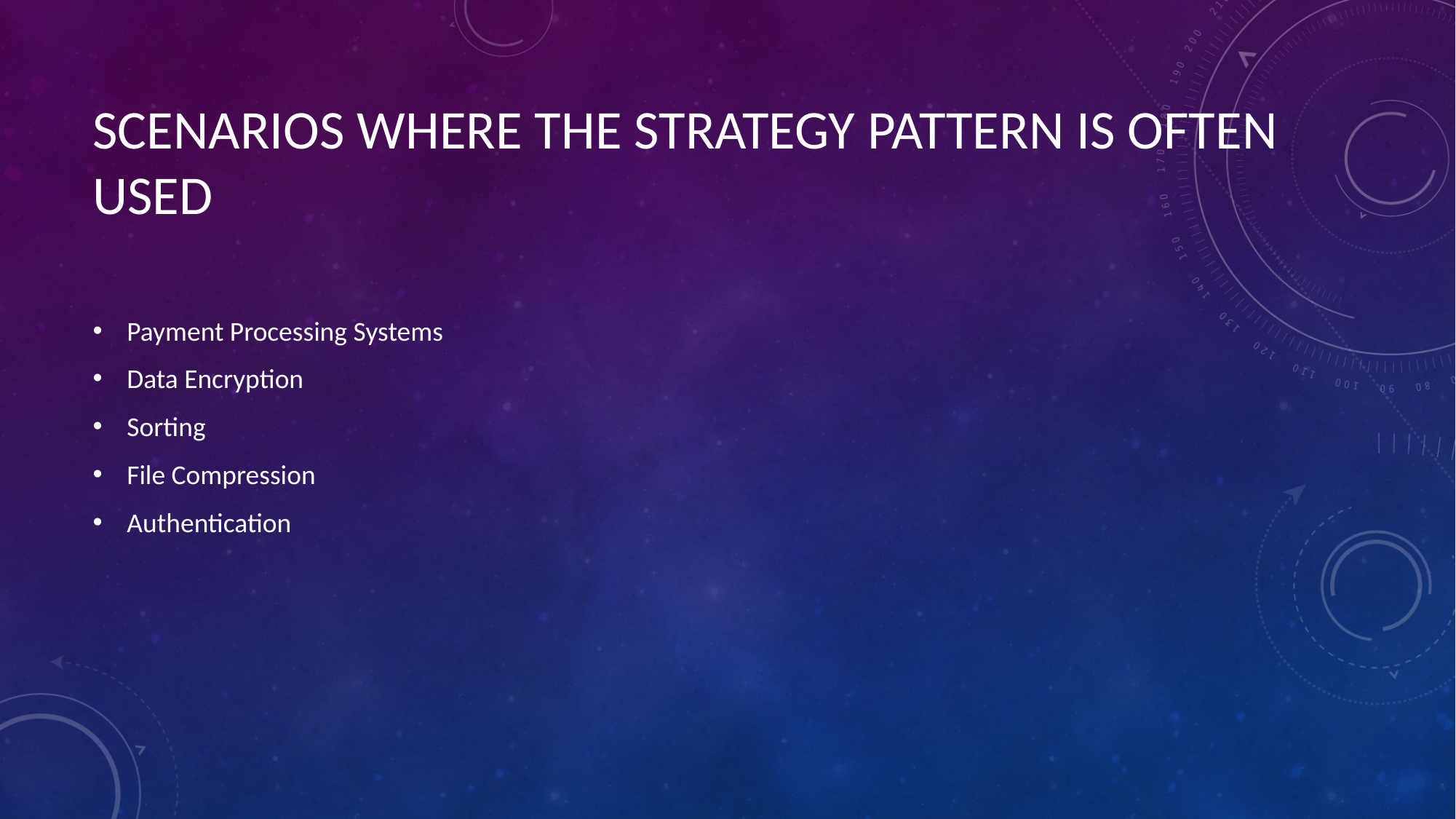

# Scenarios where The Strategy pattern is often Used
Payment Processing Systems
Data Encryption
Sorting
File Compression
Authentication